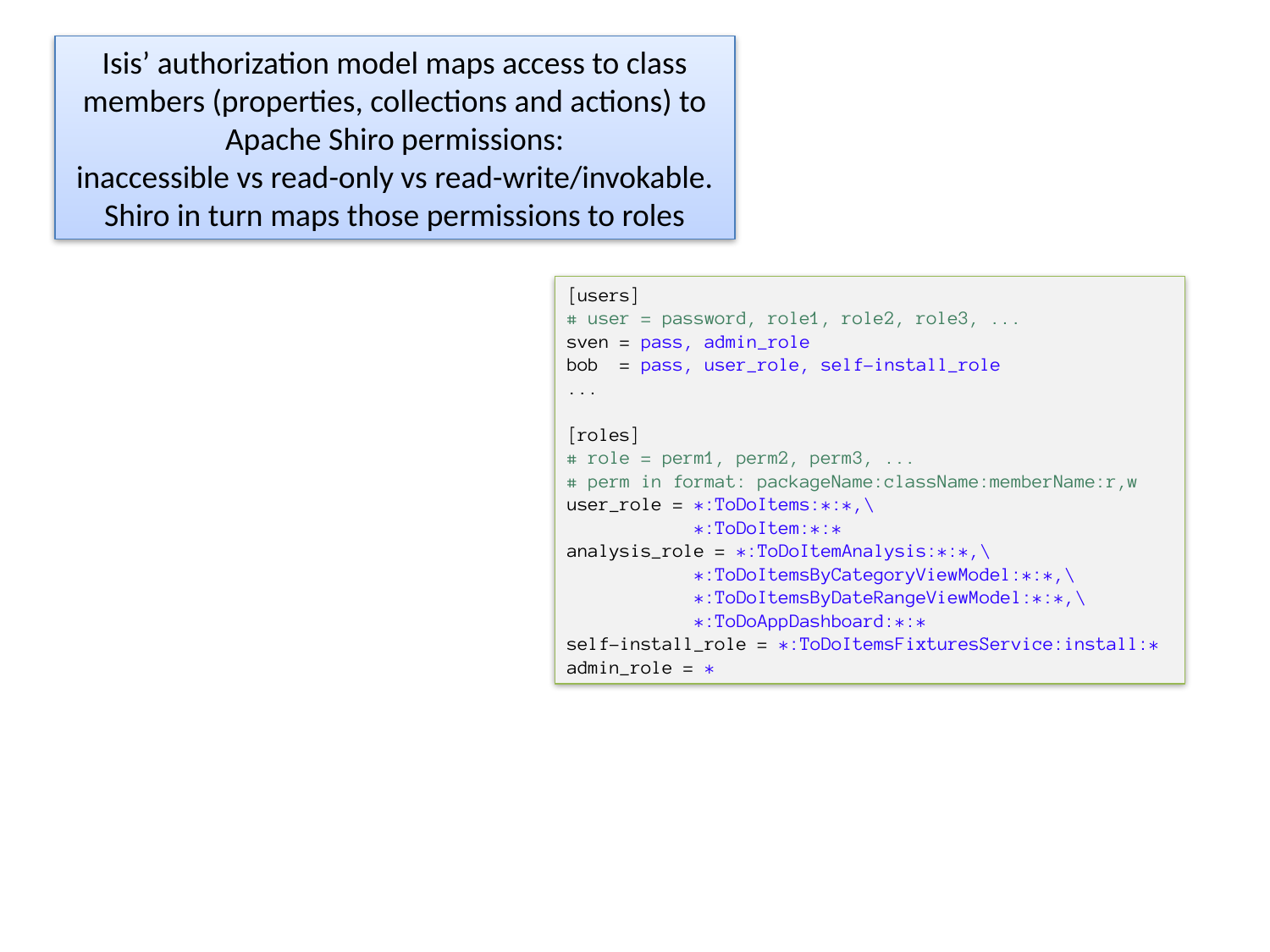

Isis’ authorization model maps access to class members (properties, collections and actions) to Apache Shiro permissions:
inaccessible vs read-only vs read-write/invokable. Shiro in turn maps those permissions to roles
[users]
# user = password, role1, role2, role3, ...
sven = pass, admin_role
bob  = pass, user_role, self-install_role
...

[roles]
# role = perm1, perm2, perm3, ...
# perm in format: packageName:className:memberName:r,w
user_role = *:ToDoItems:*:*,\
            *:ToDoItem:*:*
analysis_role = *:ToDoItemAnalysis:*:*,\
            *:ToDoItemsByCategoryViewModel:*:*,\
            *:ToDoItemsByDateRangeViewModel:*:*,\
            *:ToDoAppDashboard:*:*
self-install_role = *:ToDoItemsFixturesService:install:*
admin_role = *